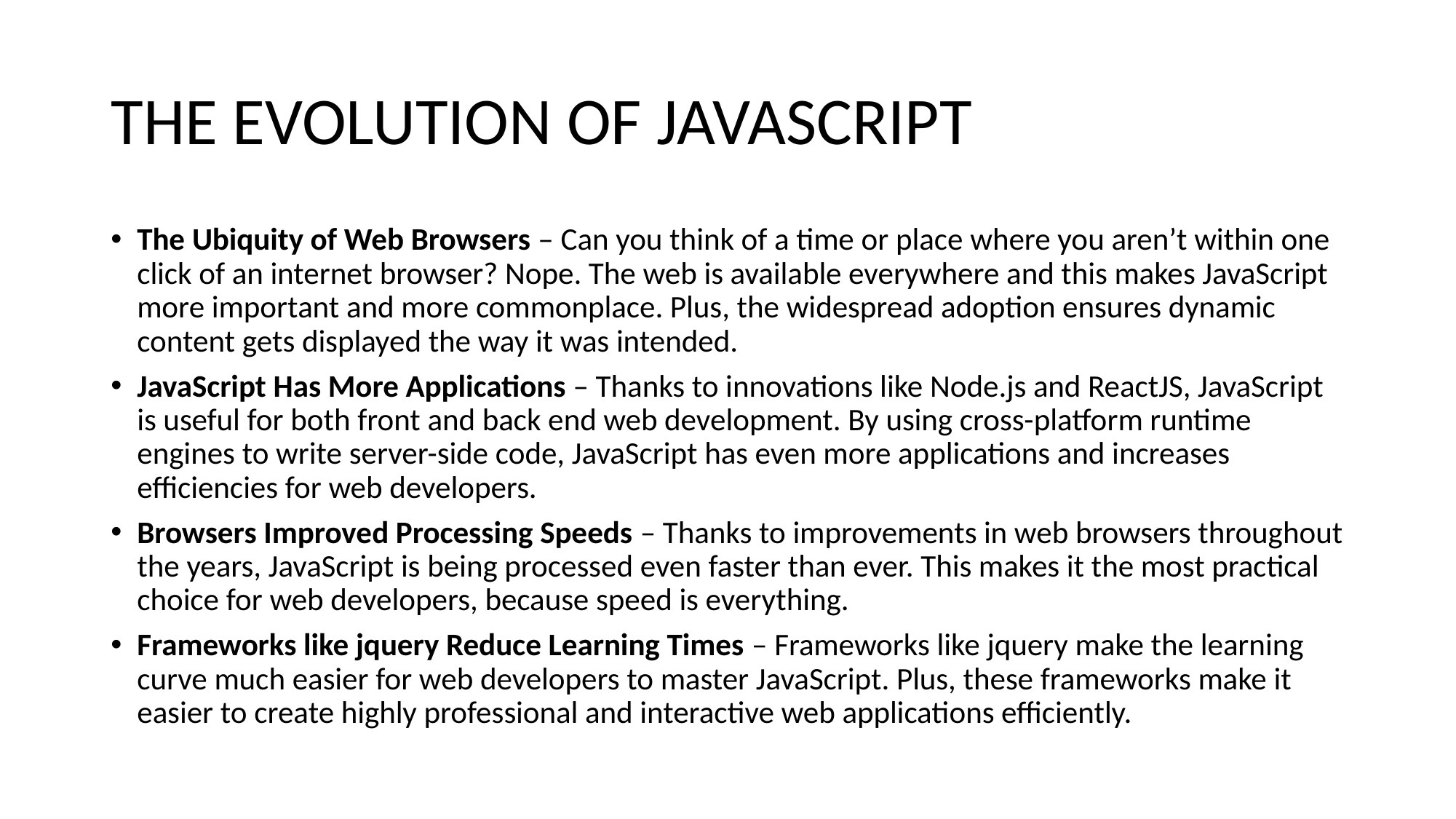

# THE EVOLUTION OF JAVASCRIPT
The Ubiquity of Web Browsers – Can you think of a time or place where you aren’t within one click of an internet browser? Nope. The web is available everywhere and this makes JavaScript more important and more commonplace. Plus, the widespread adoption ensures dynamic content gets displayed the way it was intended.
JavaScript Has More Applications – Thanks to innovations like Node.js and ReactJS, JavaScript is useful for both front and back end web development. By using cross-platform runtime engines to write server-side code, JavaScript has even more applications and increases efficiencies for web developers.
Browsers Improved Processing Speeds – Thanks to improvements in web browsers throughout the years, JavaScript is being processed even faster than ever. This makes it the most practical choice for web developers, because speed is everything.
Frameworks like jquery Reduce Learning Times – Frameworks like jquery make the learning curve much easier for web developers to master JavaScript. Plus, these frameworks make it easier to create highly professional and interactive web applications efficiently.